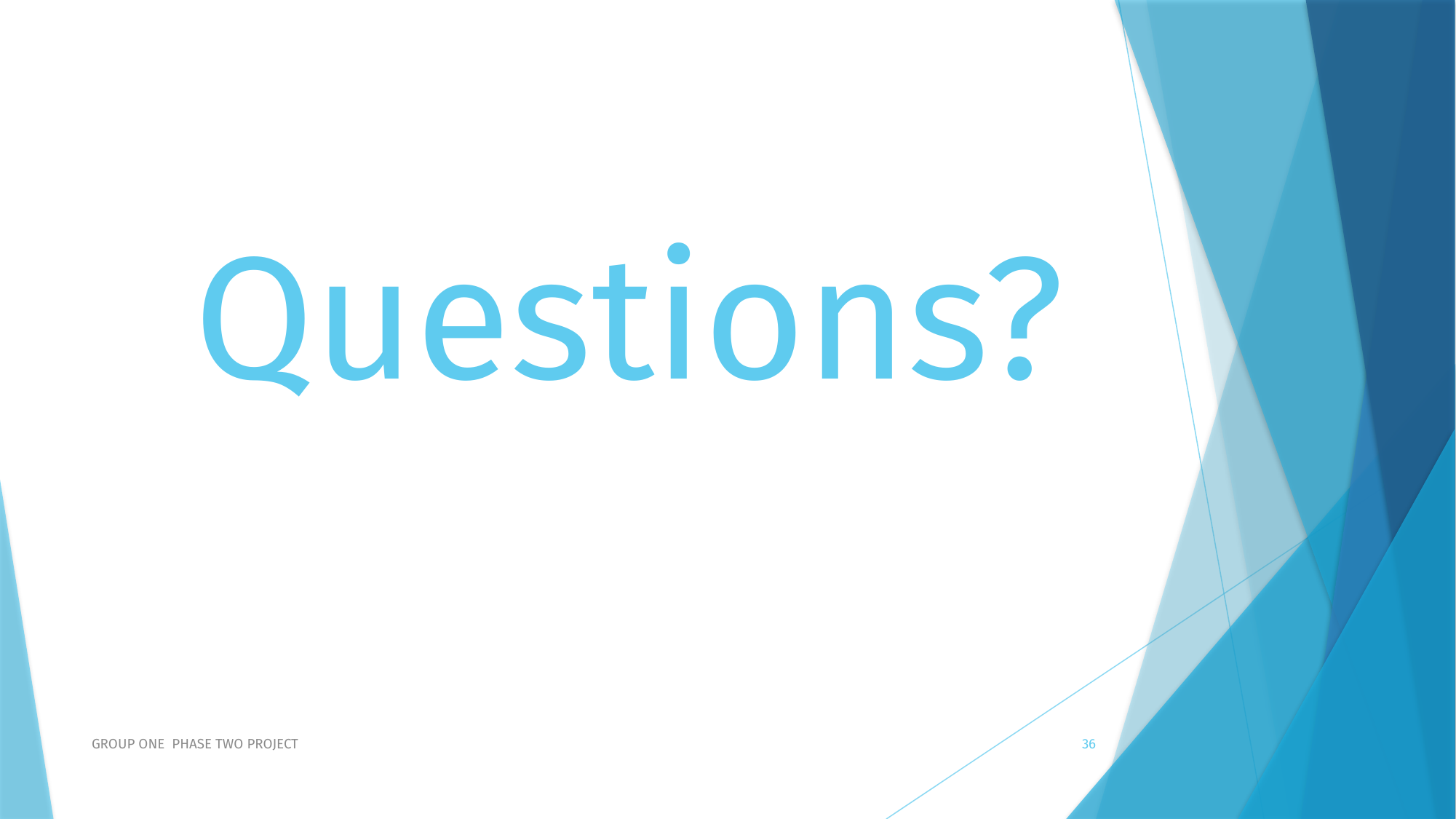

# Questions?
GROUP ONE  PHASE TWO PROJECT
36